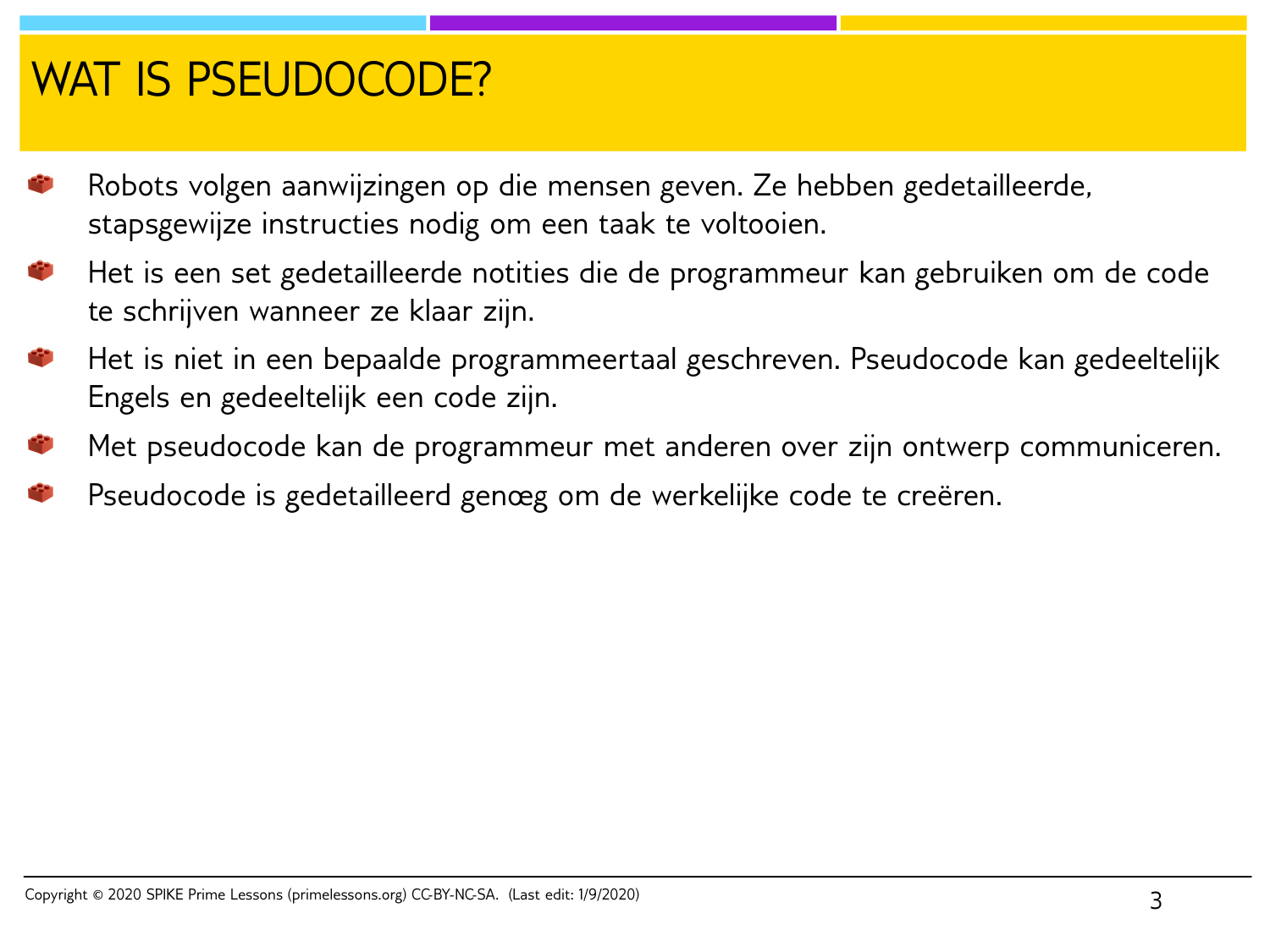

# Wat is pseudocode?
Robots volgen aanwijzingen op die mensen geven. Ze hebben gedetailleerde, stapsgewijze instructies nodig om een taak te voltooien.
Het is een set gedetailleerde notities die de programmeur kan gebruiken om de code te schrijven wanneer ze klaar zijn.
Het is niet in een bepaalde programmeertaal geschreven. Pseudocode kan gedeeltelijk Engels en gedeeltelijk een code zijn.
Met pseudocode kan de programmeur met anderen over zijn ontwerp communiceren.
Pseudocode is gedetailleerd genoeg om de werkelijke code te creëren.
Copyright © 2020 SPIKE Prime Lessons (primelessons.org) CC-BY-NC-SA.  (Last edit: 1/9/2020)
3